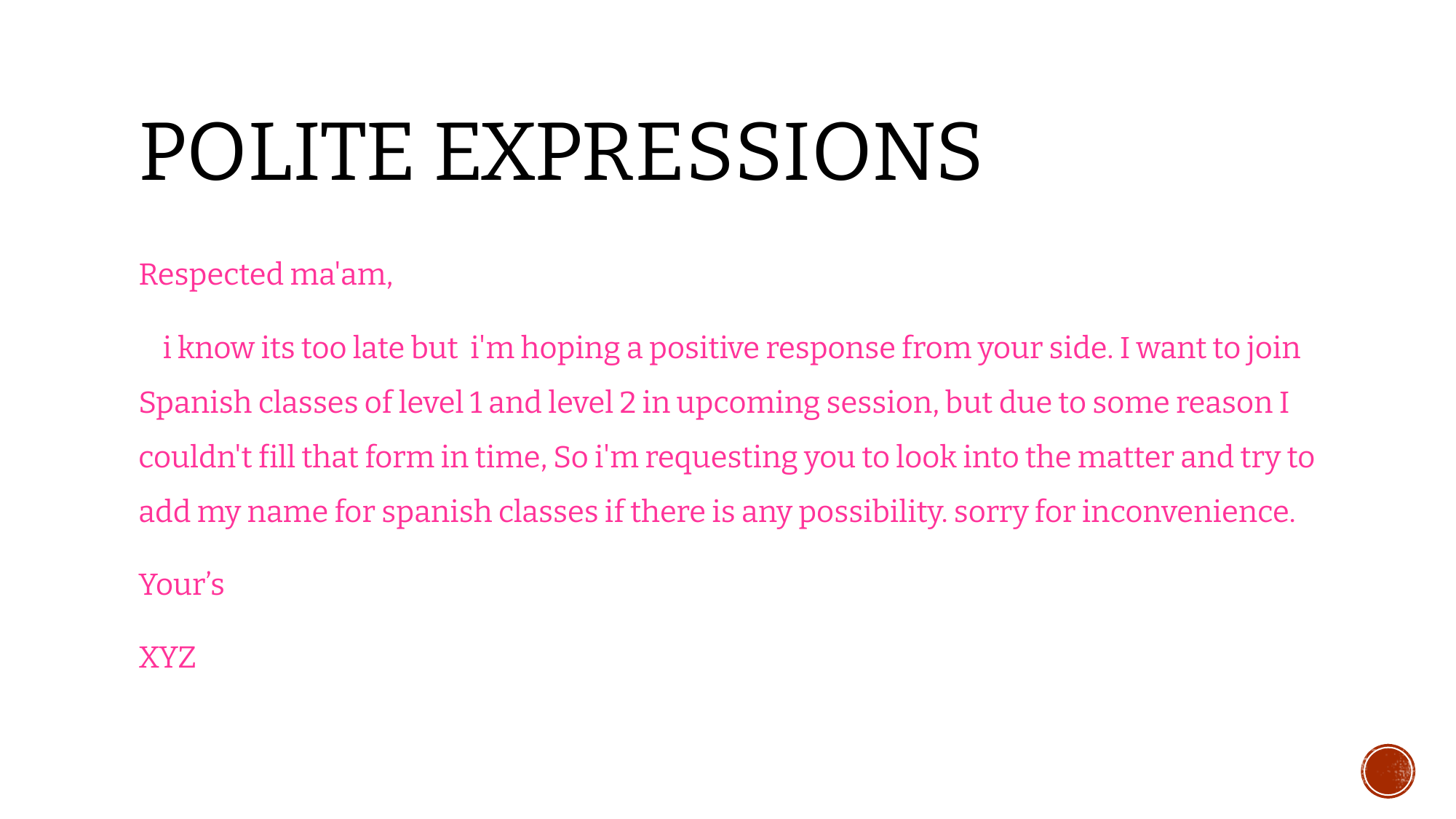

# Polite expressions
Respected ma'am,
    i know its too late but  i'm hoping a positive response from your side. I want to join Spanish classes of level 1 and level 2 in upcoming session, but due to some reason I couldn't fill that form in time, So i'm requesting you to look into the matter and try to add my name for spanish classes if there is any possibility. sorry for inconvenience.
Your’s
XYZ